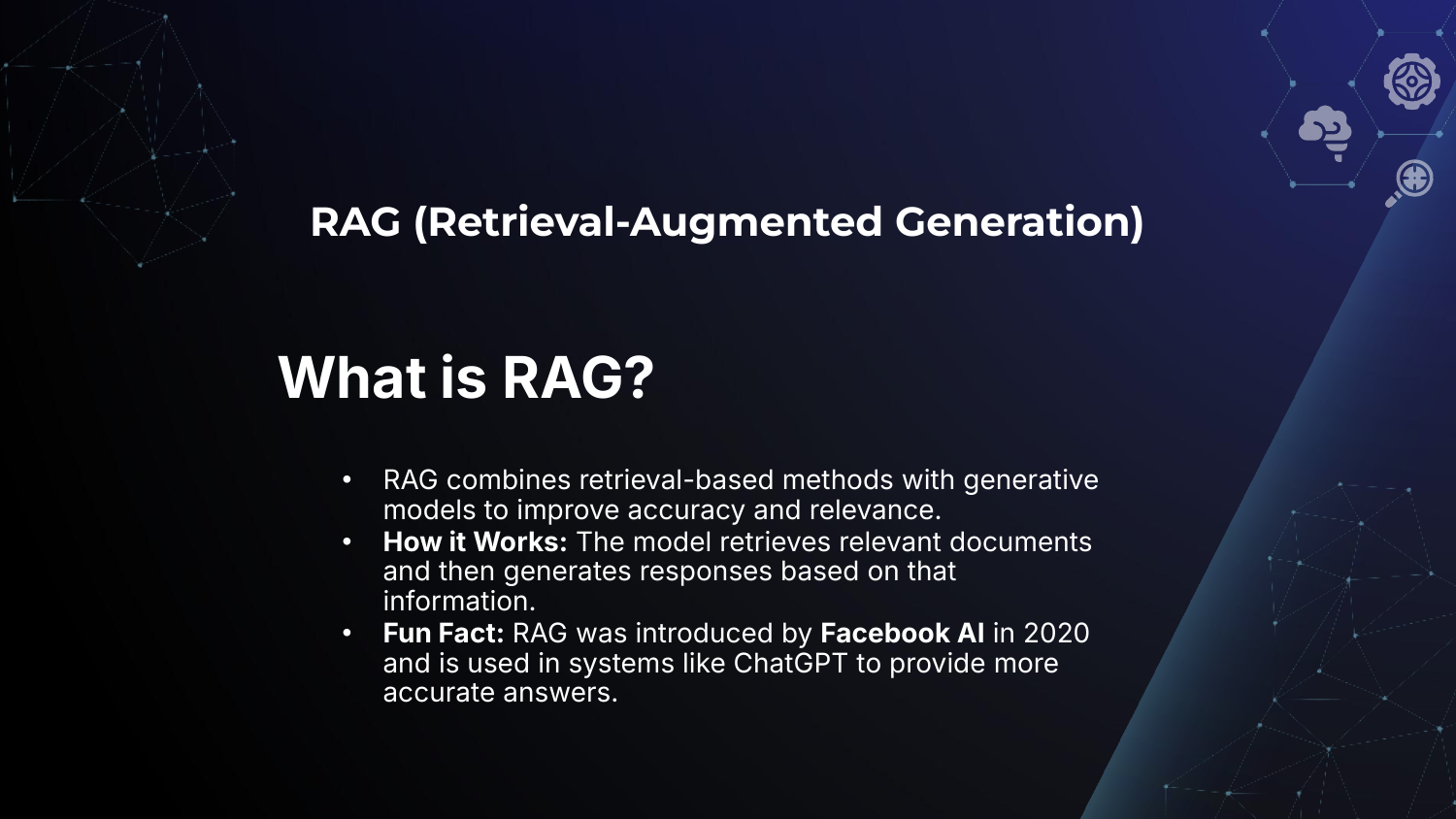

# RAG (Retrieval-Augmented Generation)

What is RAG?

RAG combines retrieval-based methods with generative models to improve accuracy and relevance.
How it Works: The model retrieves relevant documents and then generates responses based on that information.
Fun Fact: RAG was introduced by Facebook AI in 2020 and is used in systems like ChatGPT to provide more accurate answers.